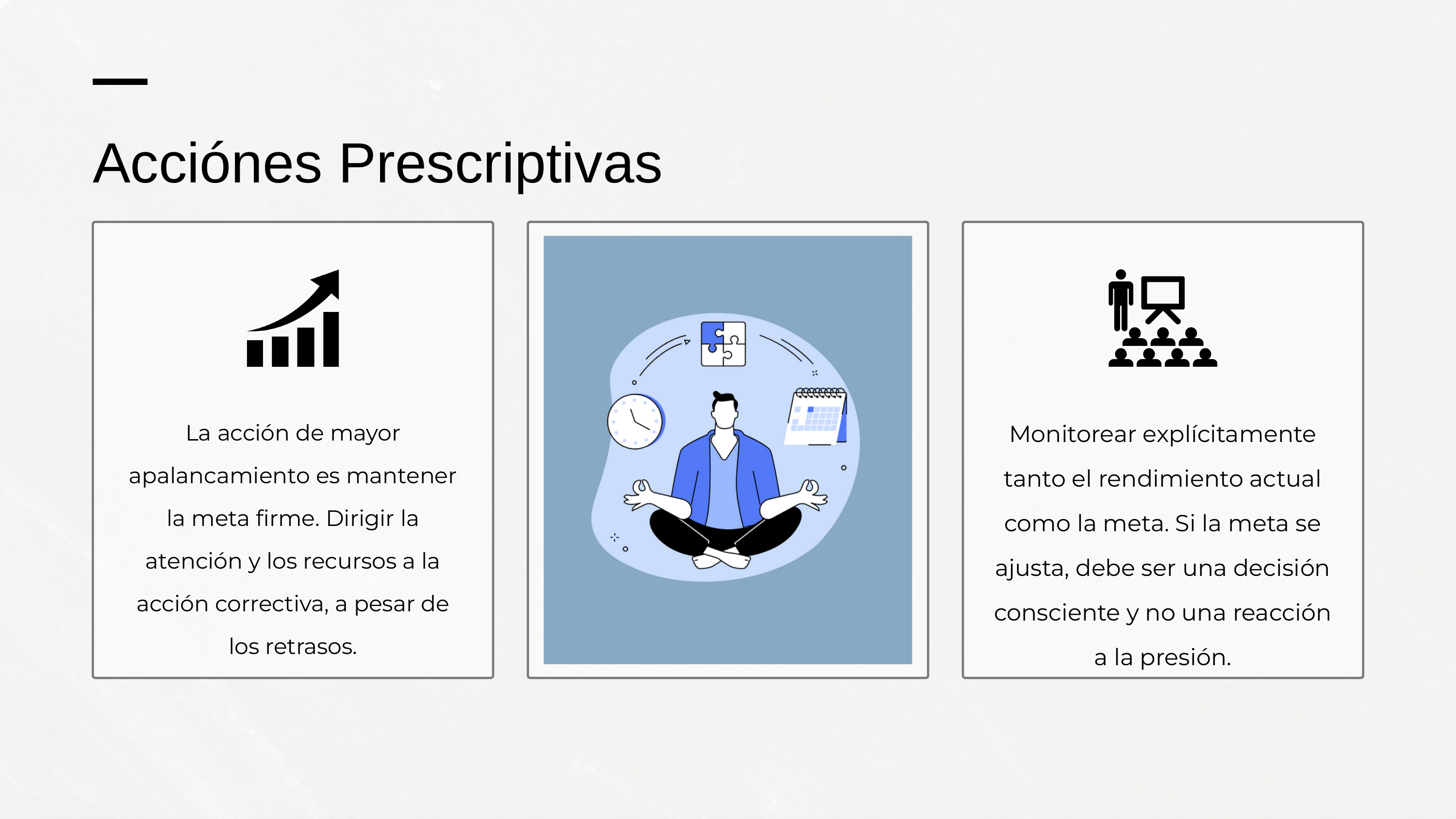

Acciónes Prescriptivas

La acción de mayor apalancamiento es mantener la meta firme. Dirigir la atención y los recursos a la acción correctiva, a pesar de los retrasos.
Monitorear explícitamente tanto el rendimiento actual como la meta. Si la meta se ajusta, debe ser una decisión consciente y no una reacción a la presión.